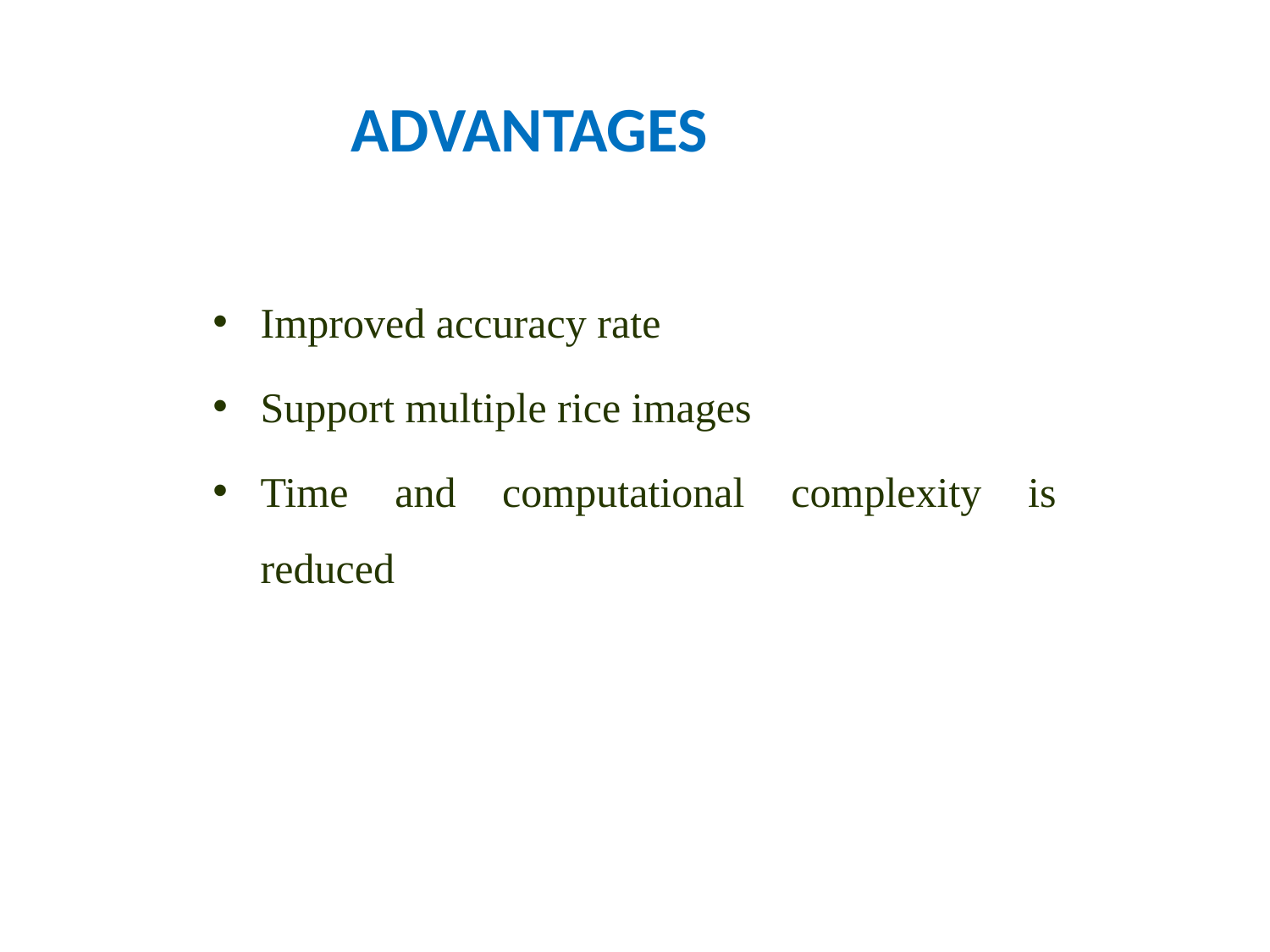

# ADVANTAGES
Improved accuracy rate
Support multiple rice images
Time and computational complexity is reduced